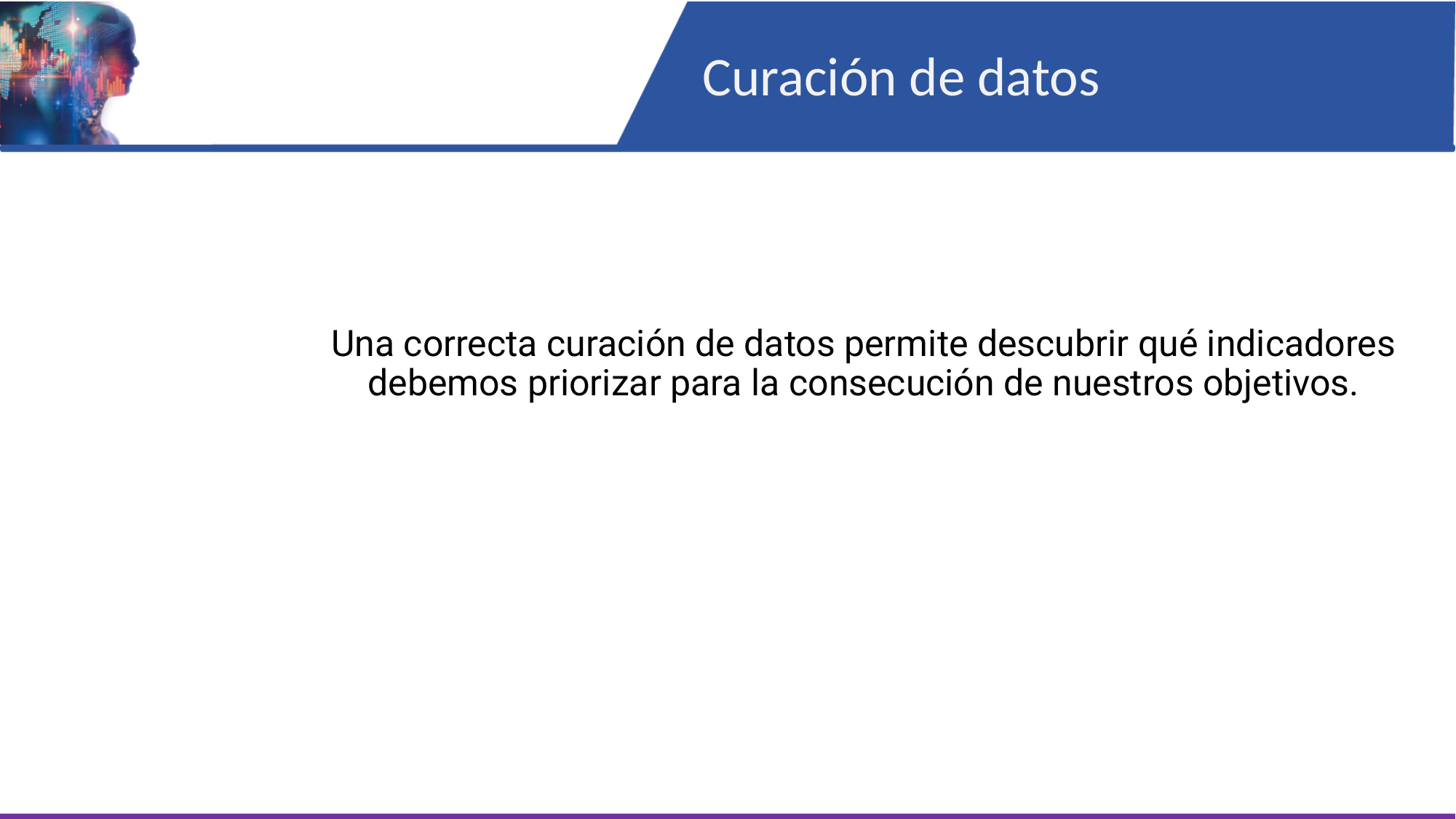

Curación de datos
Una correcta curación de datos permite descubrir qué indicadores debemos priorizar para la consecución de nuestros objetivos.